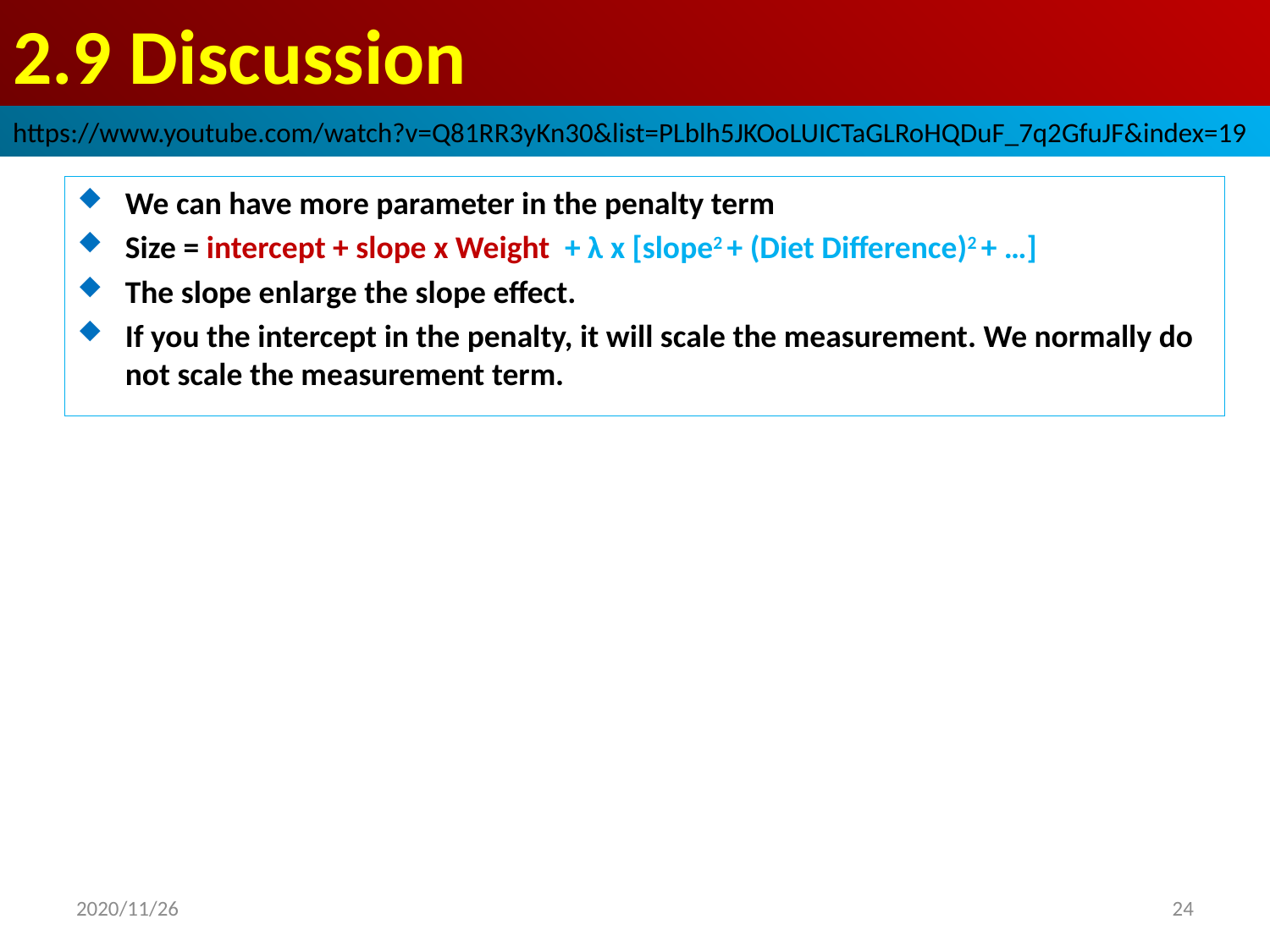

# 2.9 Discussion
https://www.youtube.com/watch?v=Q81RR3yKn30&list=PLblh5JKOoLUICTaGLRoHQDuF_7q2GfuJF&index=19
We can have more parameter in the penalty term
Size = intercept + slope x Weight  + λ x [slope2 + (Diet Difference)2 + …]
The slope enlarge the slope effect.
If you the intercept in the penalty, it will scale the measurement. We normally do not scale the measurement term.
2020/11/26
24